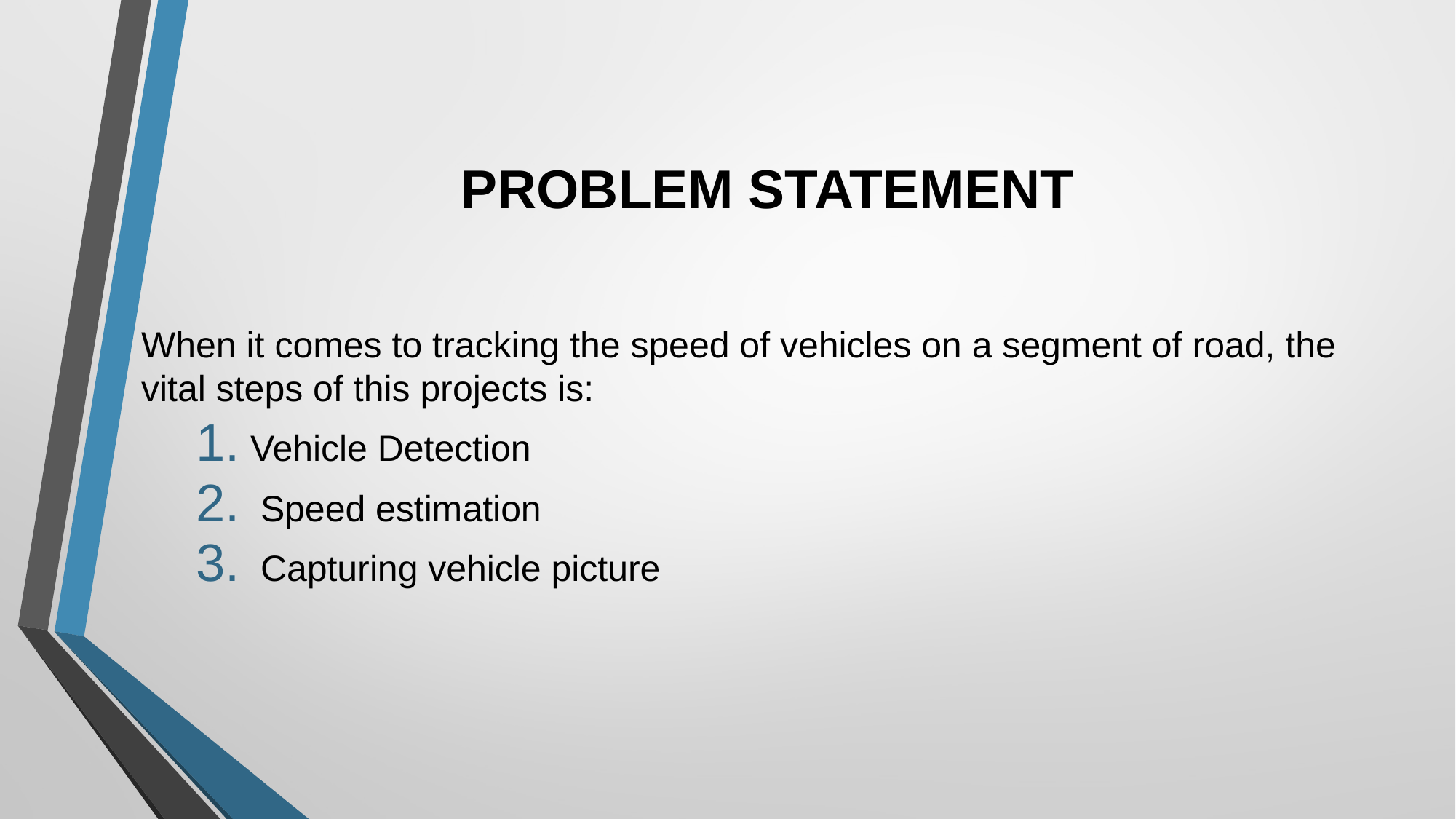

# PROBLEM STATEMENT
When it comes to tracking the speed of vehicles on a segment of road, the vital steps of this projects is:
Vehicle Detection
 Speed estimation
 Capturing vehicle picture